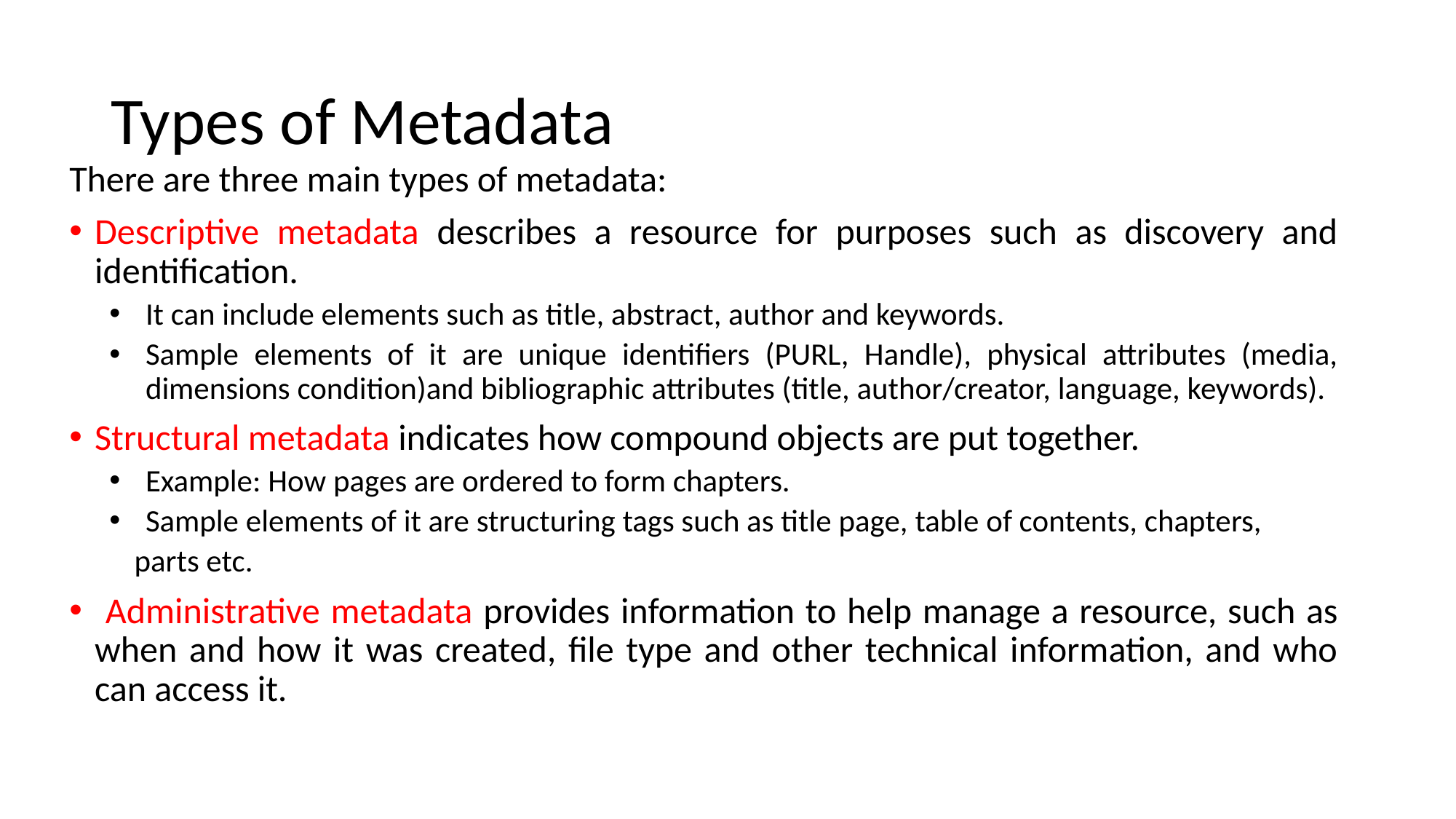

# Types of Metadata
There are three main types of metadata:
Descriptive metadata describes a resource for purposes such as discovery and identification.
It can include elements such as title, abstract, author and keywords.
Sample elements of it are unique identifiers (PURL, Handle), physical attributes (media, dimensions condition)and bibliographic attributes (title, author/creator, language, keywords).
Structural metadata indicates how compound objects are put together.
Example: How pages are ordered to form chapters.
Sample elements of it are structuring tags such as title page, table of contents, chapters,
  parts etc.
 Administrative metadata provides information to help manage a resource, such as when and how it was created, file type and other technical information, and who can access it.